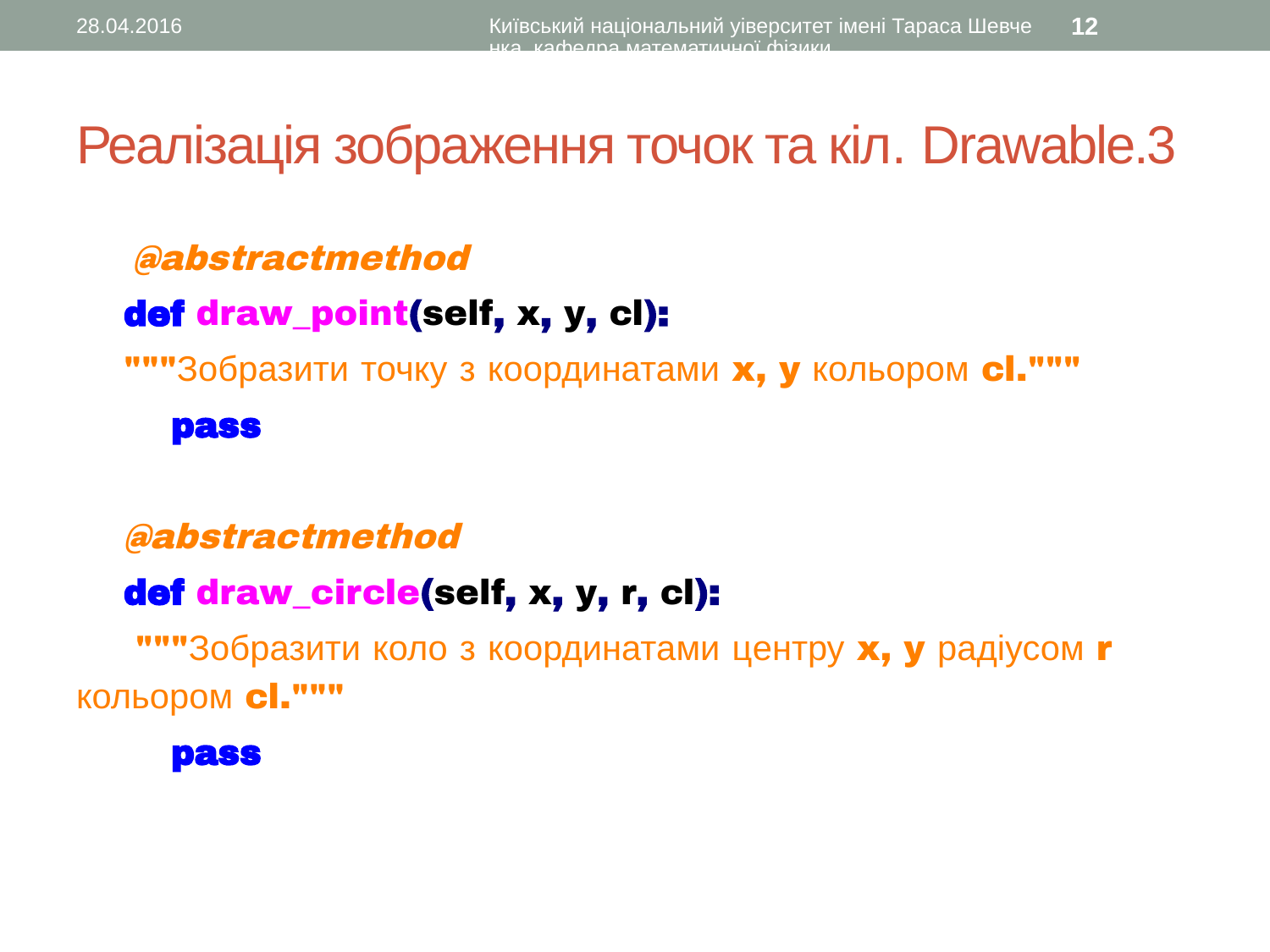

28.04.2016
Київський національний уіверситет імені Тараса Шевченка, кафедра математичної фізики
12
# Реалізація зображення точок та кіл. Drawable.3
     @abstractmethod
    def draw_point(self, x, y, cl):
    """Зобразити точку з координатами x, y кольором cl."""
        pass

    @abstractmethod
    def draw_circle(self, x, y, r, cl):
     """Зобразити коло з координатами центру x, y радіусом r кольором cl."""
        pass